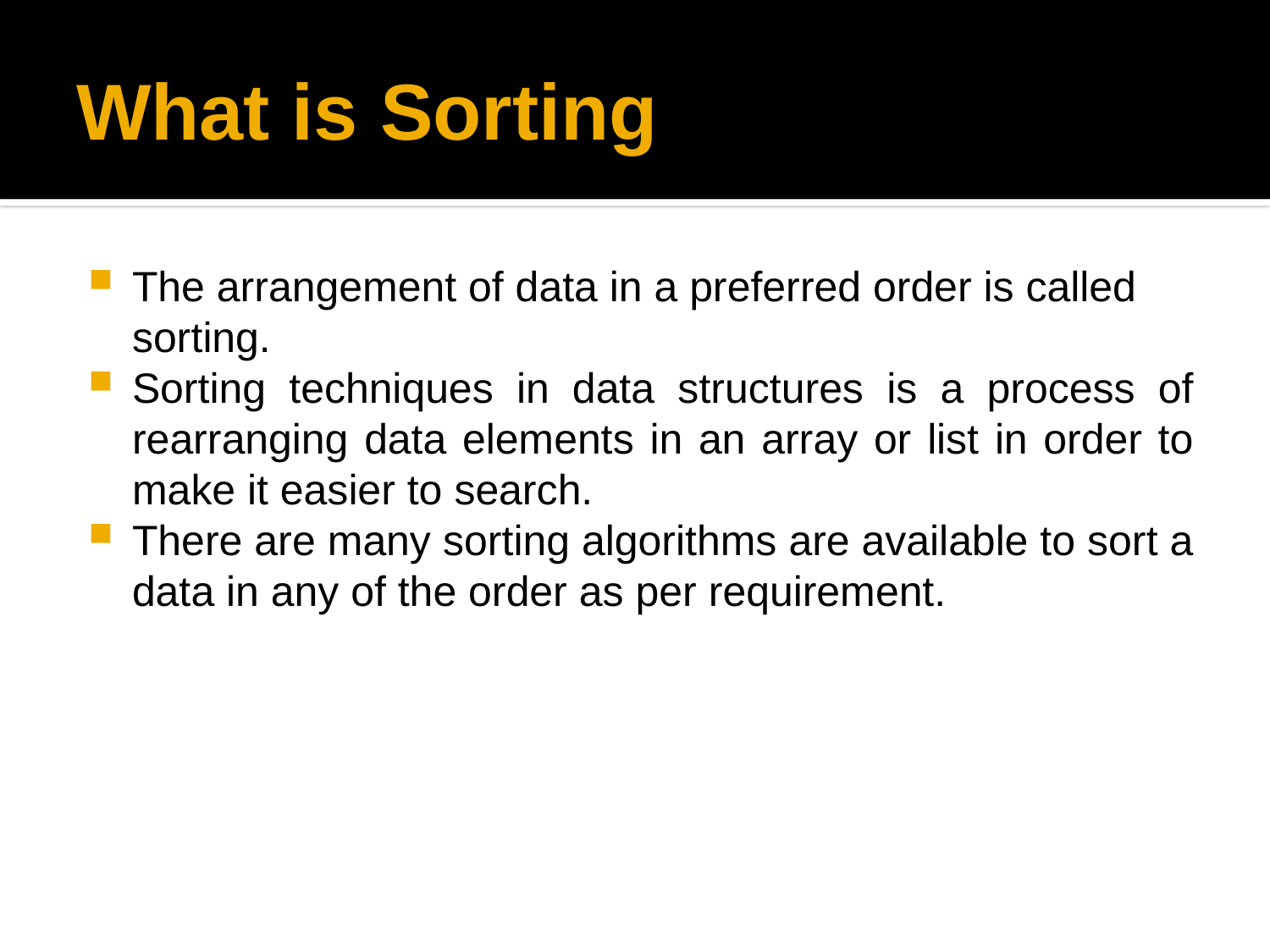

# What is Sorting
The arrangement of data in a preferred order is called sorting.
Sorting techniques in data structures is a process of rearranging data elements in an array or list in order to make it easier to search.
There are many sorting algorithms are available to sort a data in any of the order as per requirement.